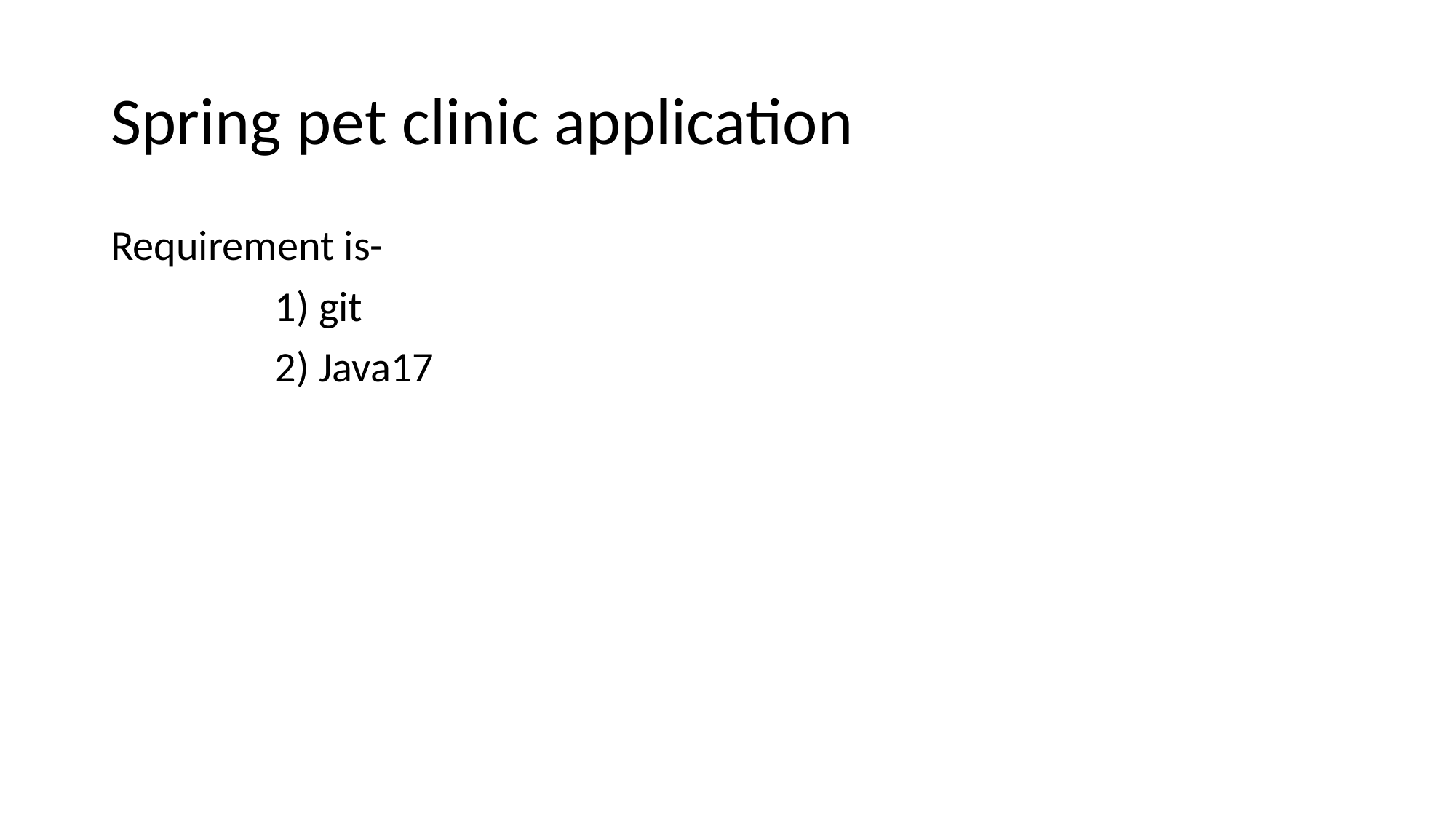

# Spring pet clinic application
Requirement is-
                 1) git
                 2) Java17